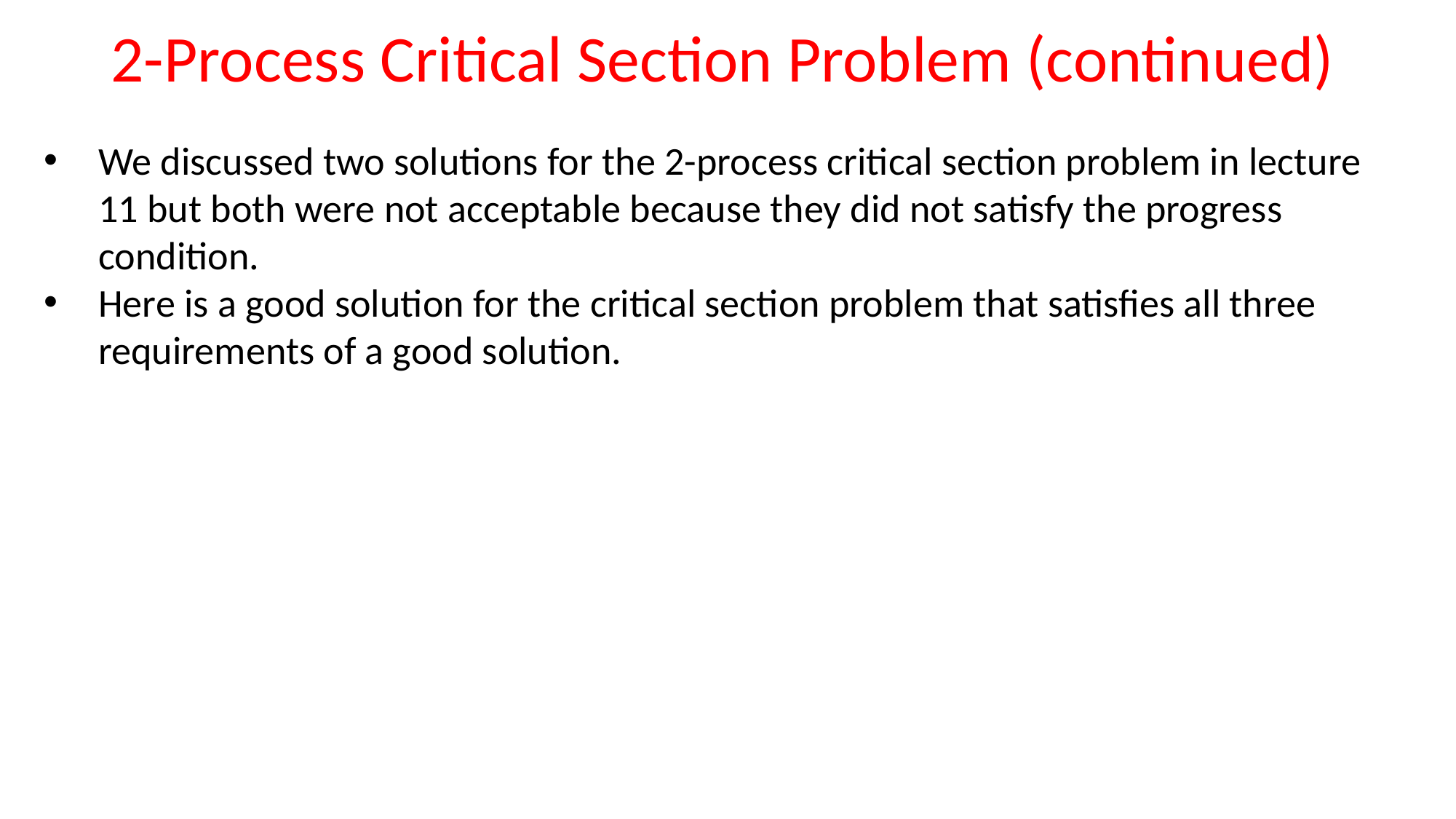

# 2-Process Critical Section Problem (continued)
We discussed two solutions for the 2-process critical section problem in lecture 11 but both were not acceptable because they did not satisfy the progress condition.
Here is a good solution for the critical section problem that satisfies all three requirements of a good solution.